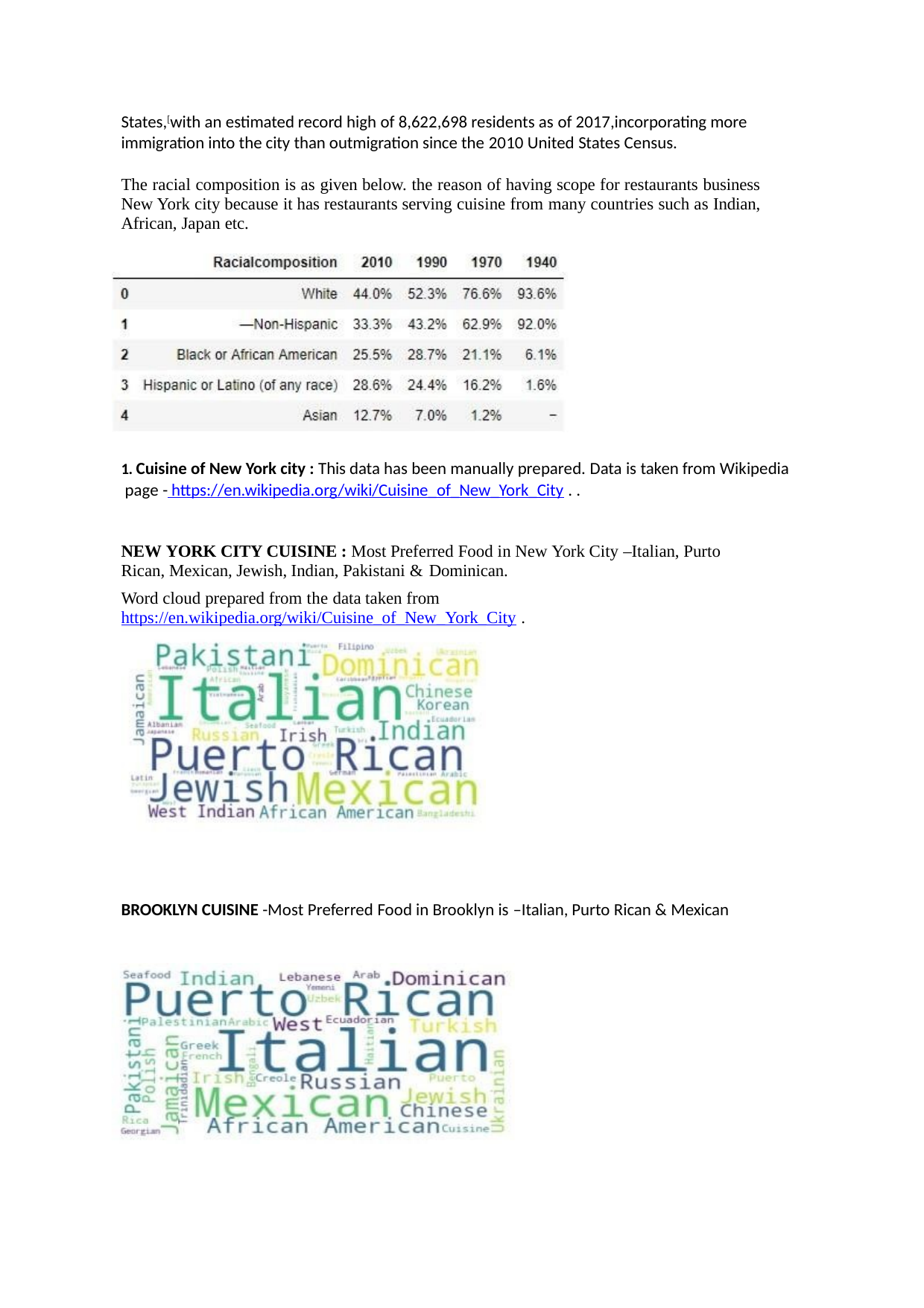

States,[with an estimated record high of 8,622,698 residents as of 2017,incorporating more  immigration into the city than outmigration since the 2010 United States Census.

The racial composition is as given below. the reason of having scope for restaurants business  New York city because it has restaurants serving cuisine from many countries such as Indian,  African, Japan etc.

1. Cuisine of New York city : This data has been manually prepared. Data is taken from Wikipedia  page - https://en.wikipedia.org/wiki/Cuisine_of_New_York_City . .

NEW YORK CITY CUISINE : Most Preferred Food in New York City –Italian, Purto  Rican, Mexican, Jewish, Indian, Pakistani & Dominican.
Word cloud prepared from the data taken from  https://en.wikipedia.org/wiki/Cuisine_of_New_York_City .

BROOKLYN CUISINE -Most Preferred Food in Brooklyn is –Italian, Purto Rican & Mexican